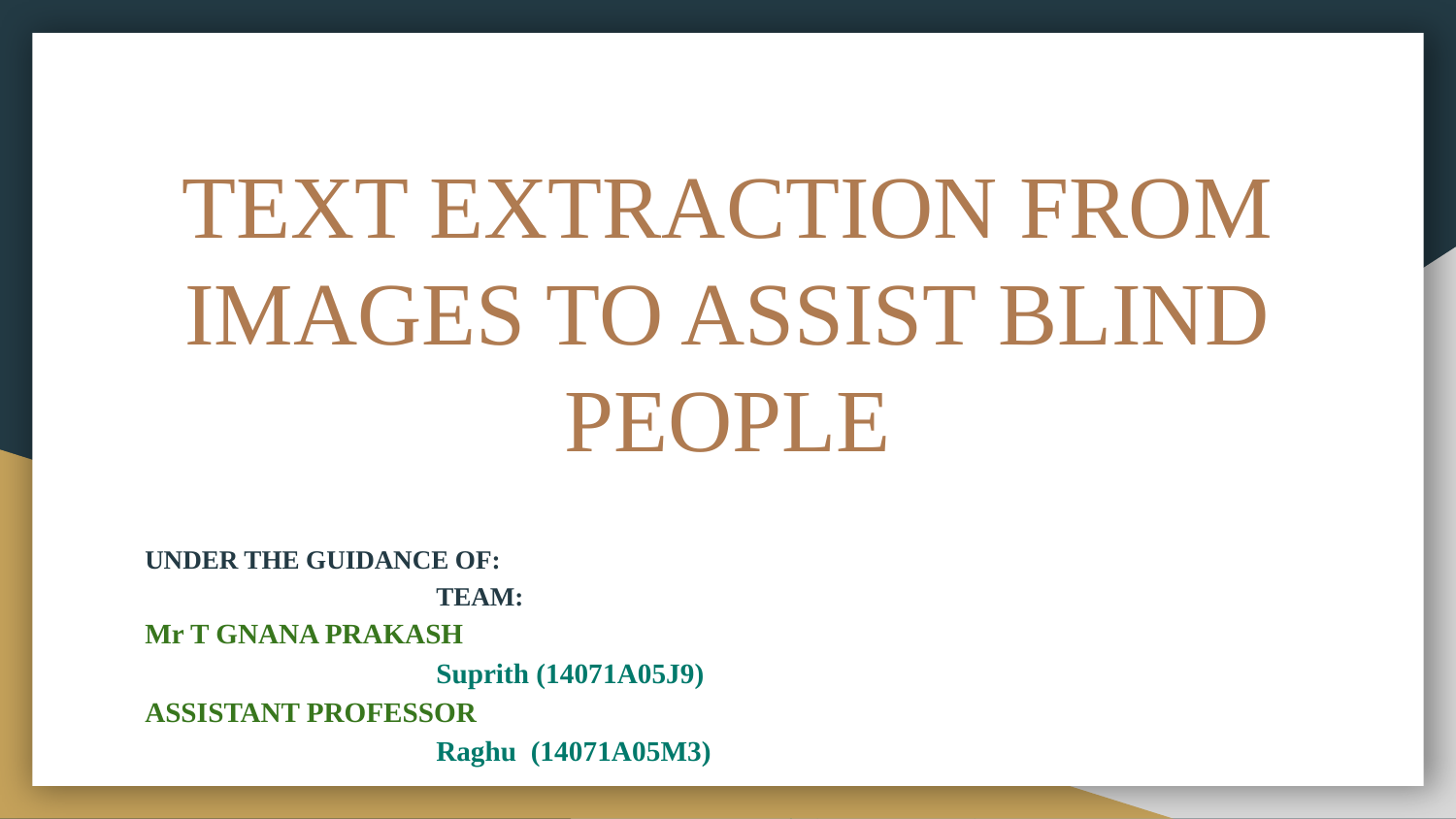

# TEXT EXTRACTION FROM IMAGES TO ASSIST BLIND PEOPLE

UNDER THE GUIDANCE OF:								TEAM:
Mr T GNANA PRAKASH								Suprith (14071A05J9)
ASSISTANT PROFESSOR								Raghu  (14071A05M3)
												Suraj  (14071A05N0)													Rahul  (14071A05N2)